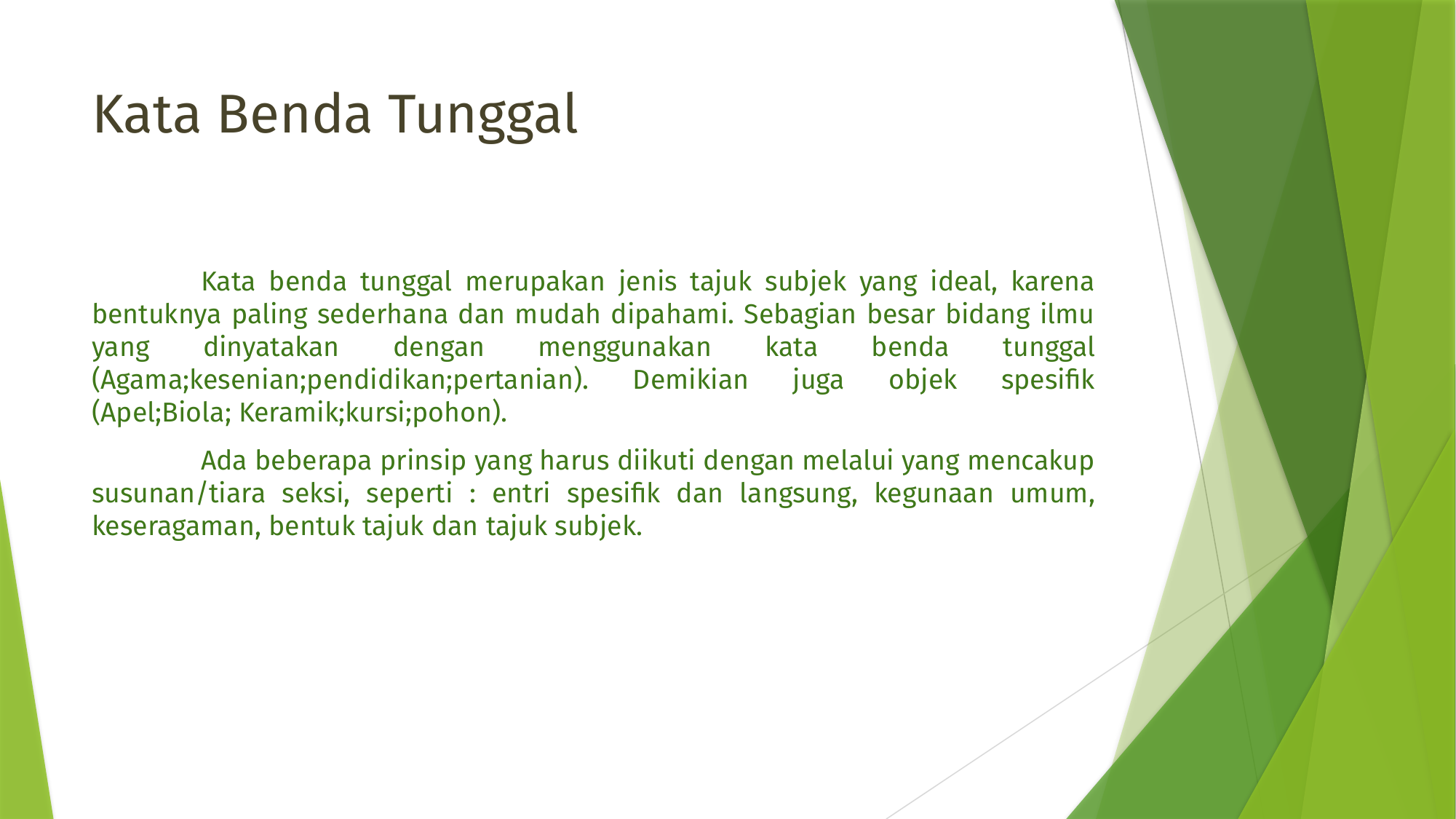

# Kata Benda Tunggal
	Kata benda tunggal merupakan jenis tajuk subjek yang ideal, karena bentuknya paling sederhana dan mudah dipahami. Sebagian besar bidang ilmu yang dinyatakan dengan menggunakan kata benda tunggal (Agama;kesenian;pendidikan;pertanian). Demikian juga objek spesifik (Apel;Biola; Keramik;kursi;pohon).
	Ada beberapa prinsip yang harus diikuti dengan melalui yang mencakup susunan/tiara seksi, seperti : entri spesifik dan langsung, kegunaan umum, keseragaman, bentuk tajuk dan tajuk subjek.